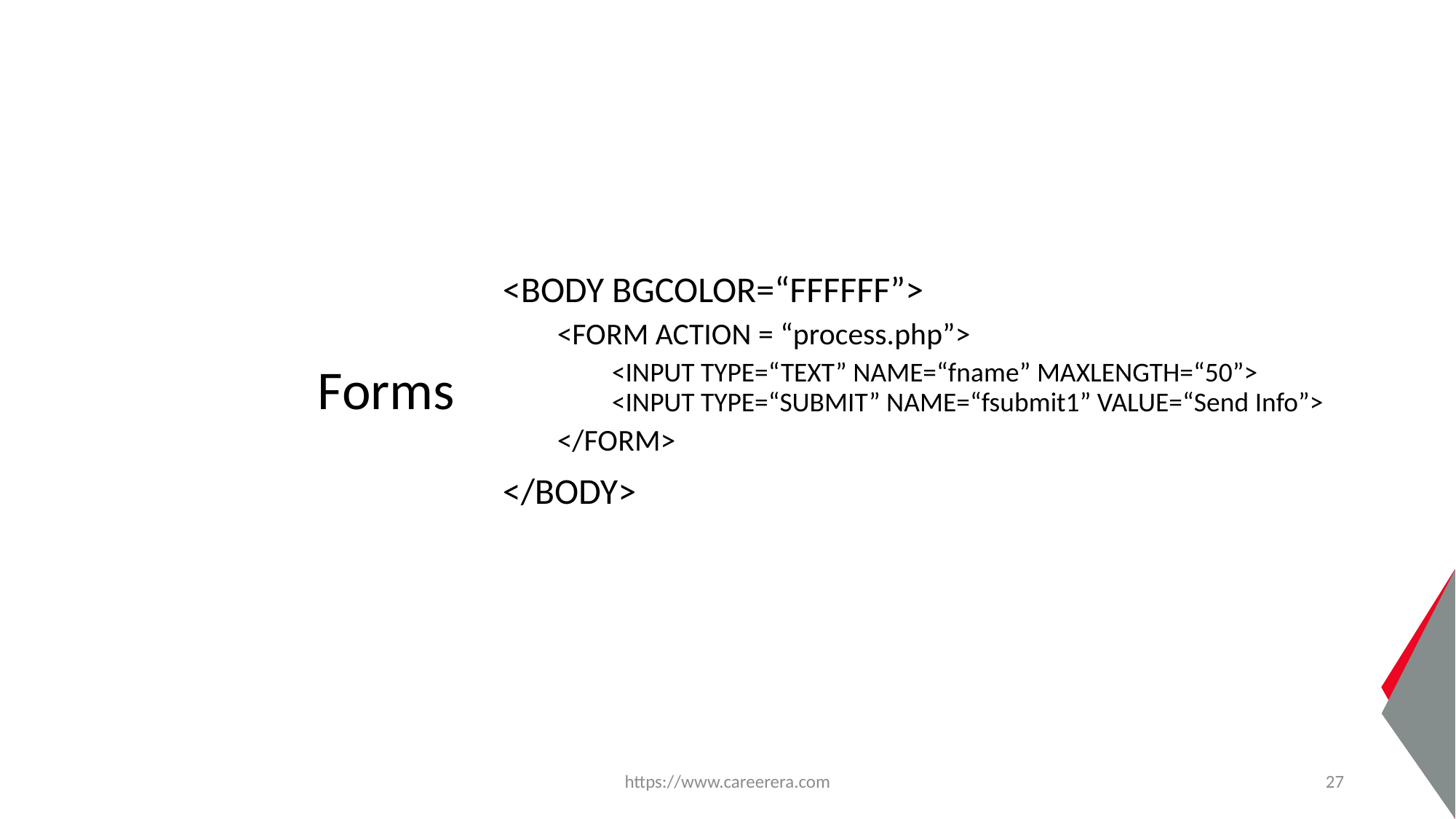

<BODY BGCOLOR=“FFFFFF”>
<FORM ACTION = “process.php”>
<INPUT TYPE=“TEXT” NAME=“fname” MAXLENGTH=“50”> <INPUT TYPE=“SUBMIT” NAME=“fsubmit1” VALUE=“Send Info”>
</FORM>
</BODY>
# Forms
https://www.careerera.com
27